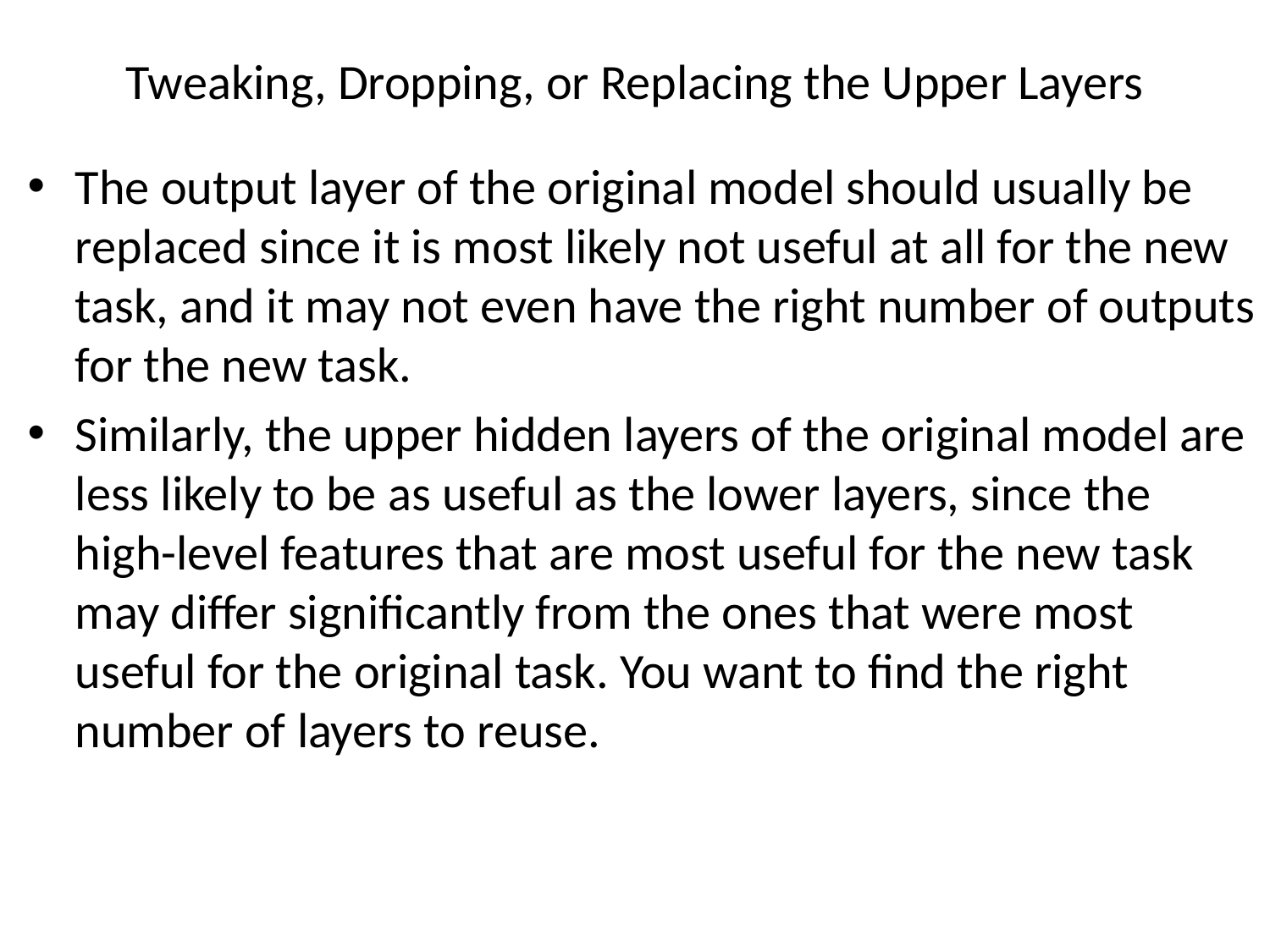

# Tweaking, Dropping, or Replacing the Upper Layers
The output layer of the original model should usually be replaced since it is most likely not useful at all for the new task, and it may not even have the right number of outputs for the new task.
Similarly, the upper hidden layers of the original model are less likely to be as useful as the lower layers, since the high-level features that are most useful for the new task may differ significantly from the ones that were most useful for the original task. You want to find the right number of layers to reuse.